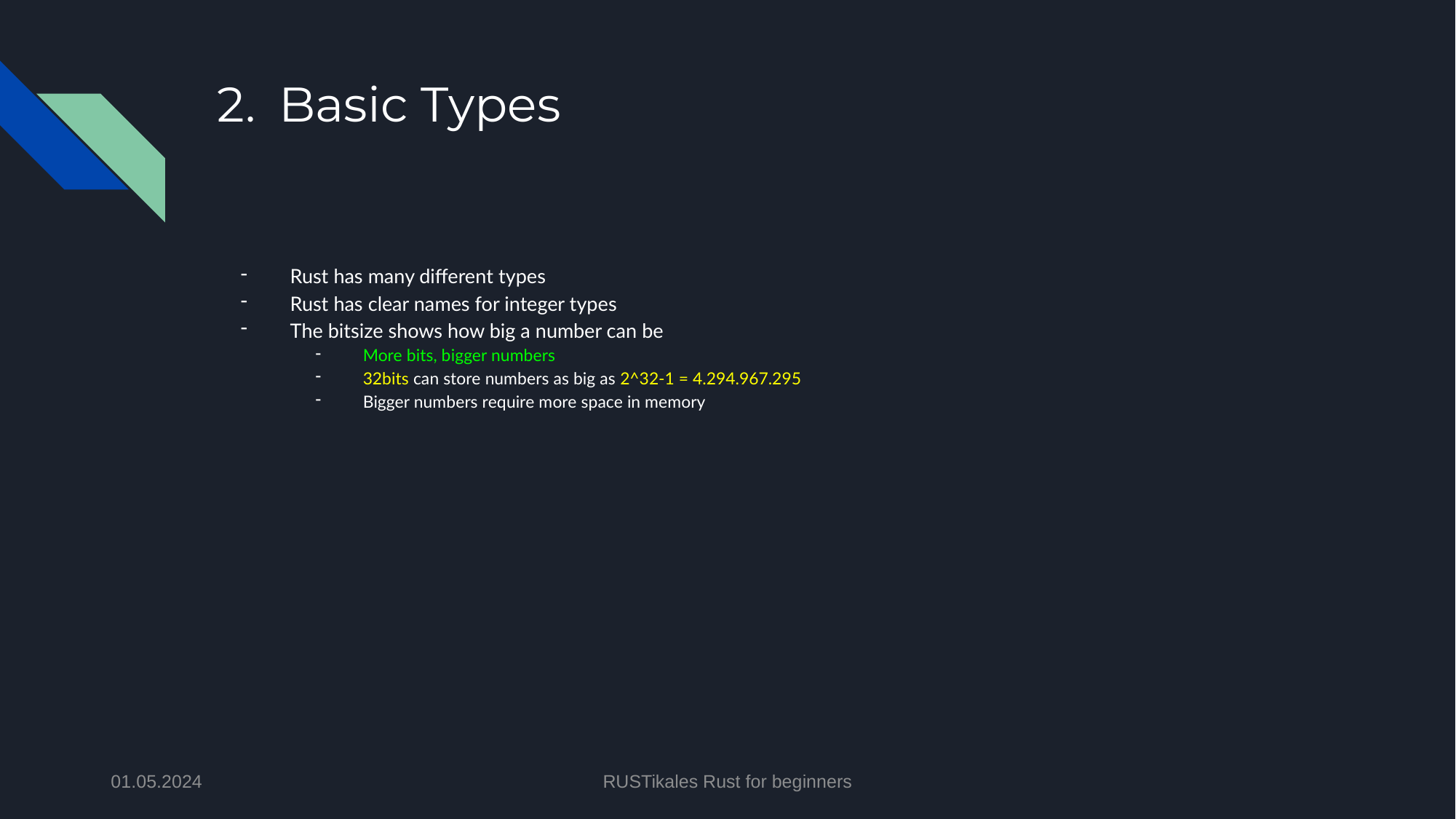

# Basic Types
Rust has many different types
Rust has clear names for integer types
The bitsize shows how big a number can be
More bits, bigger numbers
32bits can store numbers as big as 2^32-1 = 4.294.967.295
Bigger numbers require more space in memory
01.05.2024
RUSTikales Rust for beginners